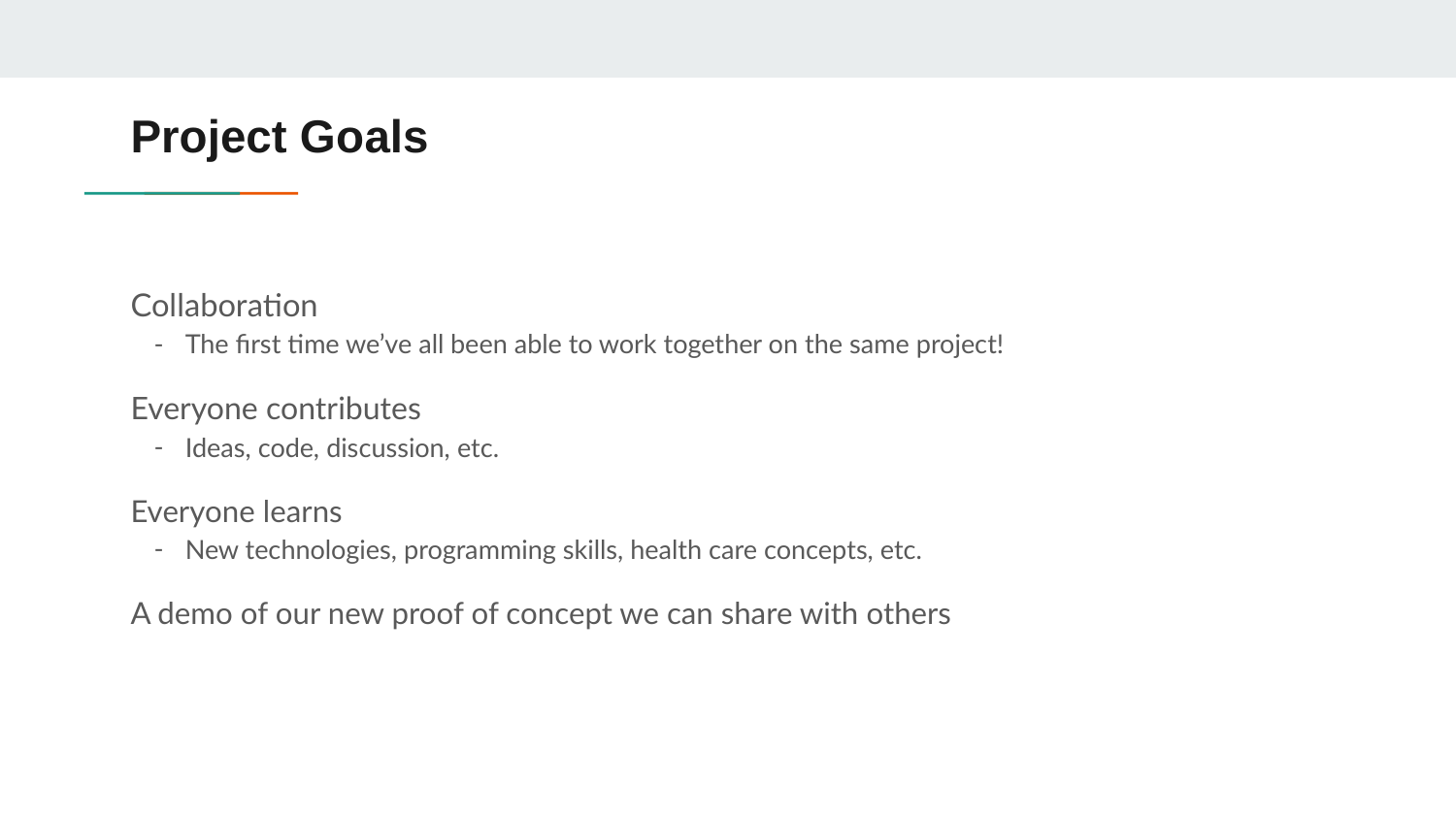

# Project Goals
Collaboration
The first time we’ve all been able to work together on the same project!
Everyone contributes
Ideas, code, discussion, etc.
Everyone learns
New technologies, programming skills, health care concepts, etc.
A demo of our new proof of concept we can share with others